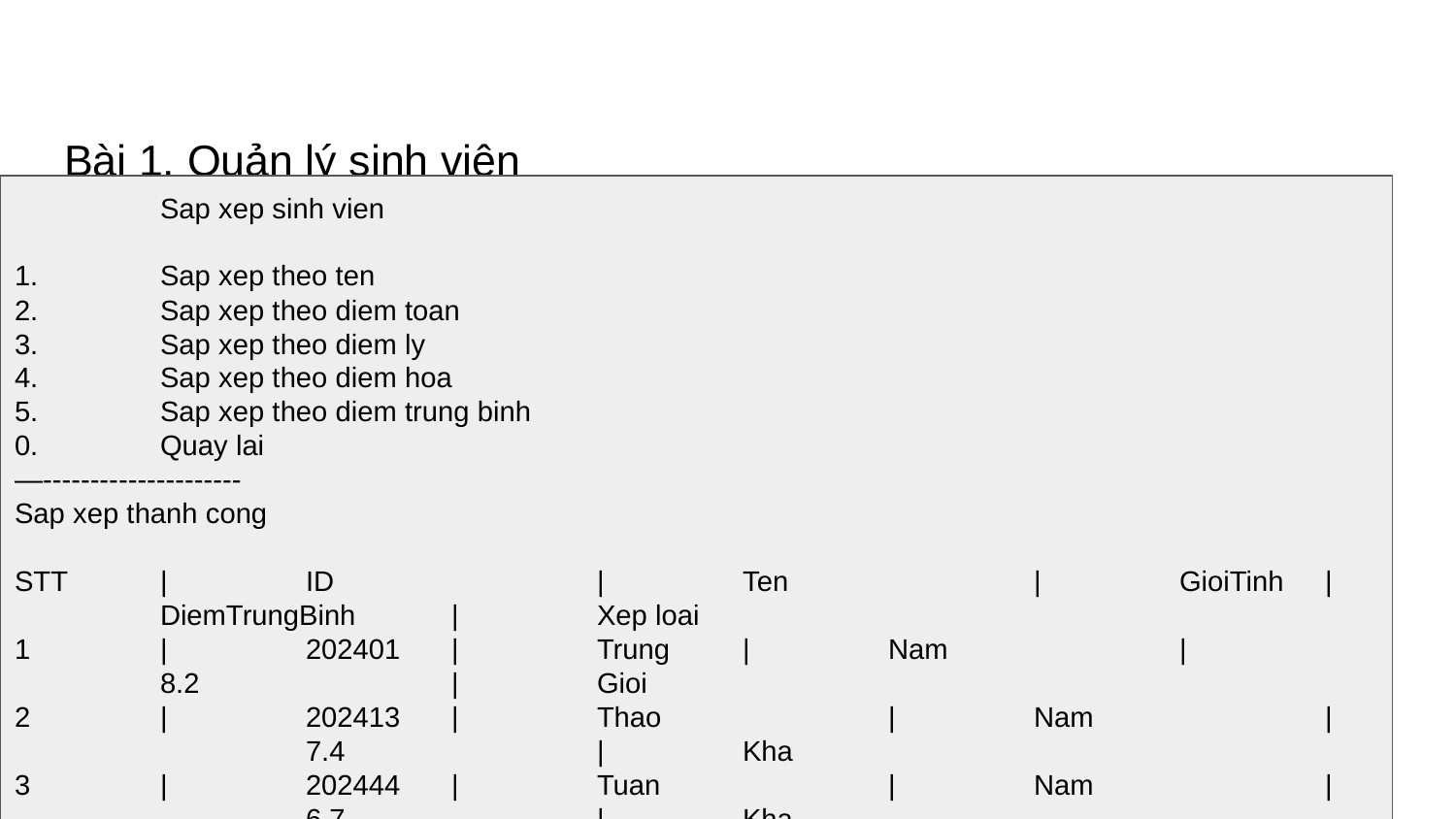

# Bài 1. Quản lý sinh viên
	Sap xep sinh vien

1.	Sap xep theo ten
2.	Sap xep theo diem toan
3.	Sap xep theo diem ly
4.	Sap xep theo diem hoa
5.	Sap xep theo diem trung binh
0.	Quay lai
—---------------------
Sap xep thanh cong

STT	|	ID		|	Ten		|	GioiTinh	|	DiemTrungBinh	|	Xep loai
1	|	202401	|	Trung	|	Nam		|		8.2		|	Gioi
2	|	202413	|	Thao		|	Nam		|		7.4		|	Kha
3	|	202444	|	Tuan		|	Nam		|		6.7		|	Kha
4	|	202489	|	Son		|	Nam		|		5.1		|	TrungBinh

1.	Sap xep theo kieu khac
0.	Quay lai

Vui long chon chuc nang
—--------------------